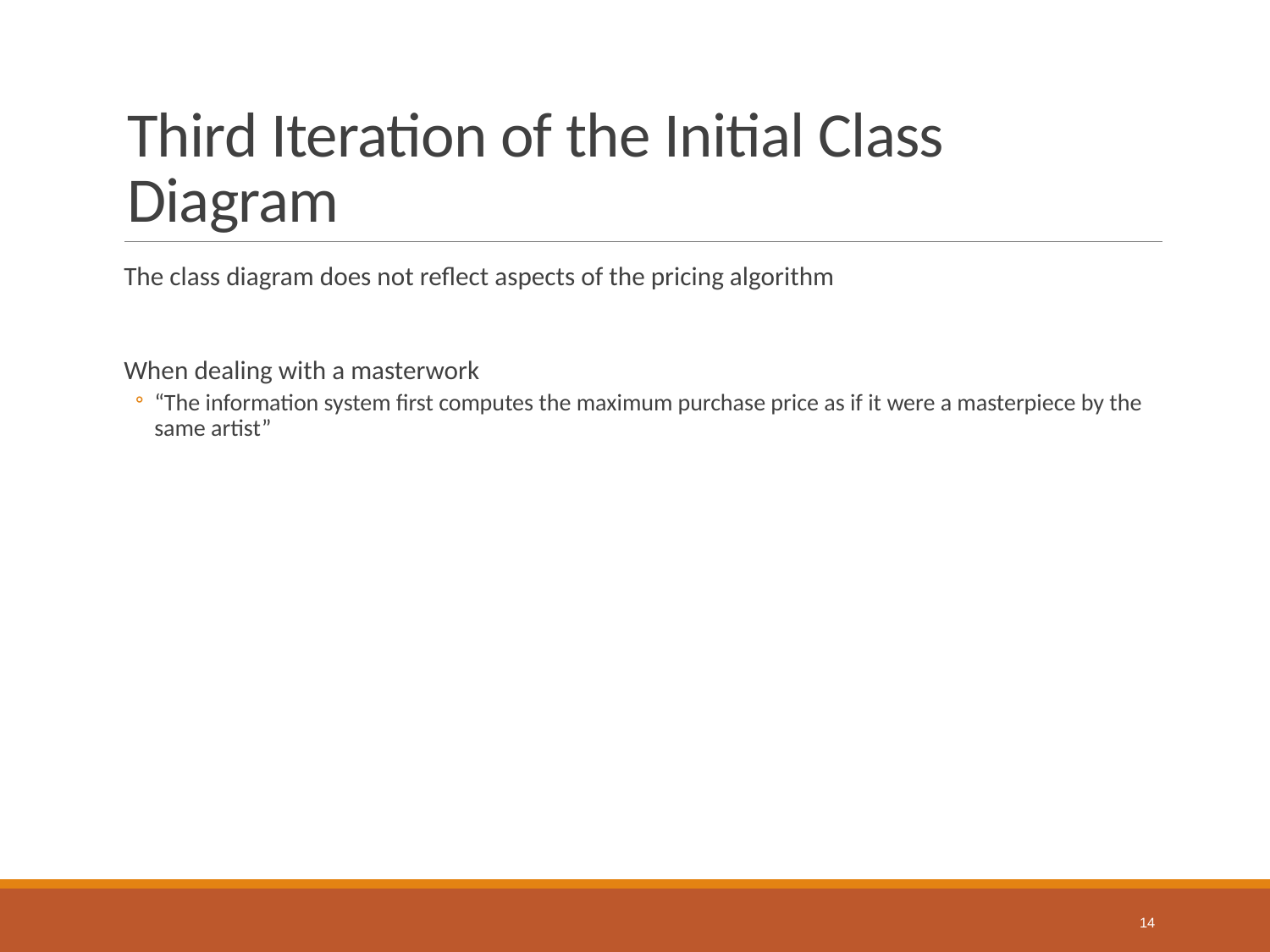

# Third Iteration of the Initial Class Diagram
The class diagram does not reflect aspects of the pricing algorithm

When dealing with a masterwork
“The information system first computes the maximum purchase price as if it were a masterpiece by the same artist”
14